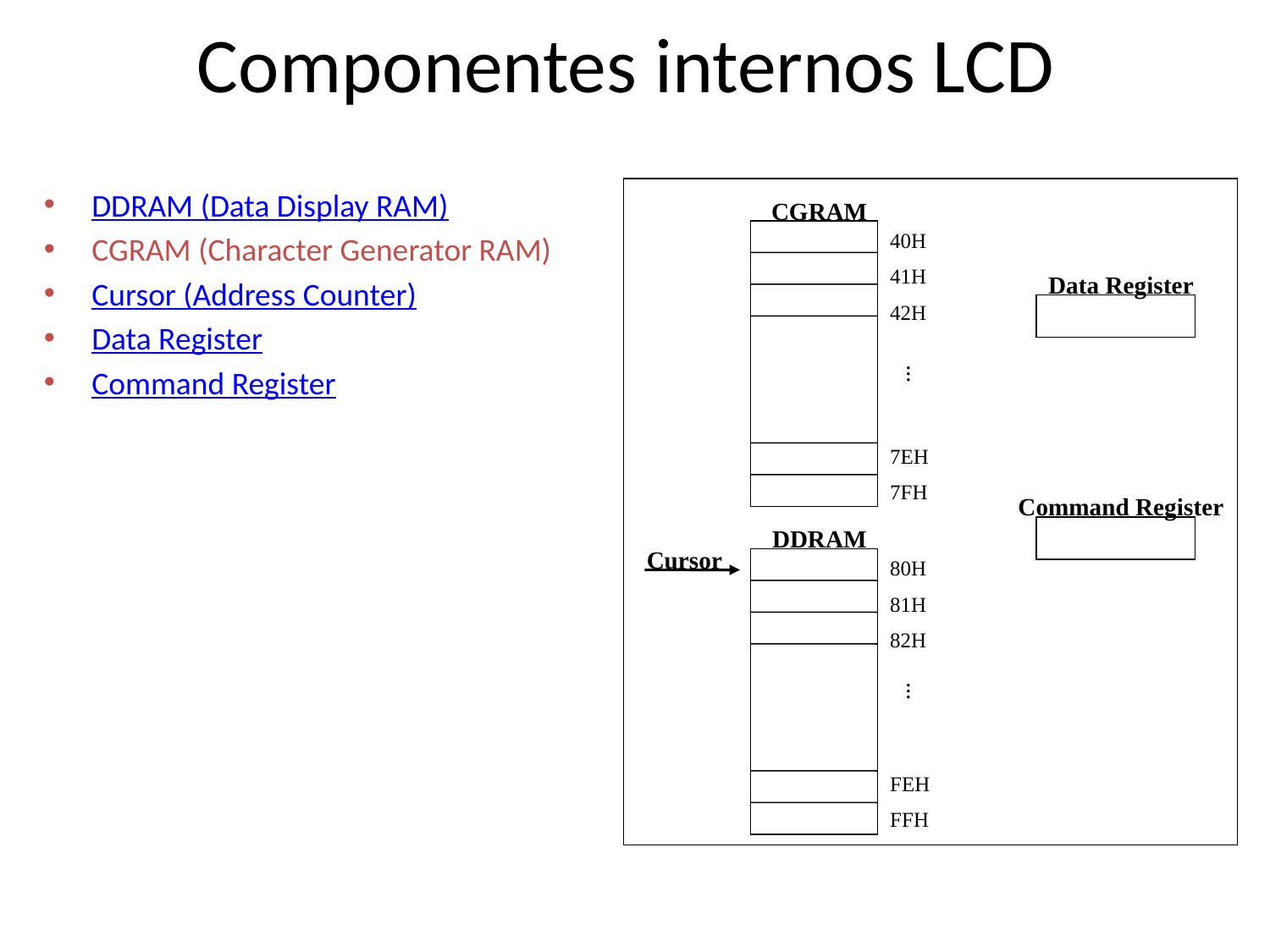

# Componentes internos LCD
DDRAM (Data Display RAM)
CGRAM (Character Generator RAM)
Cursor (Address Counter)
Data Register
Command Register

CGRAM

40H
41H
42H

7EH
7FH

...

Data Register

Command Register
DDRAM

80H
81H
82H

FEH
FFH

...

Cursor